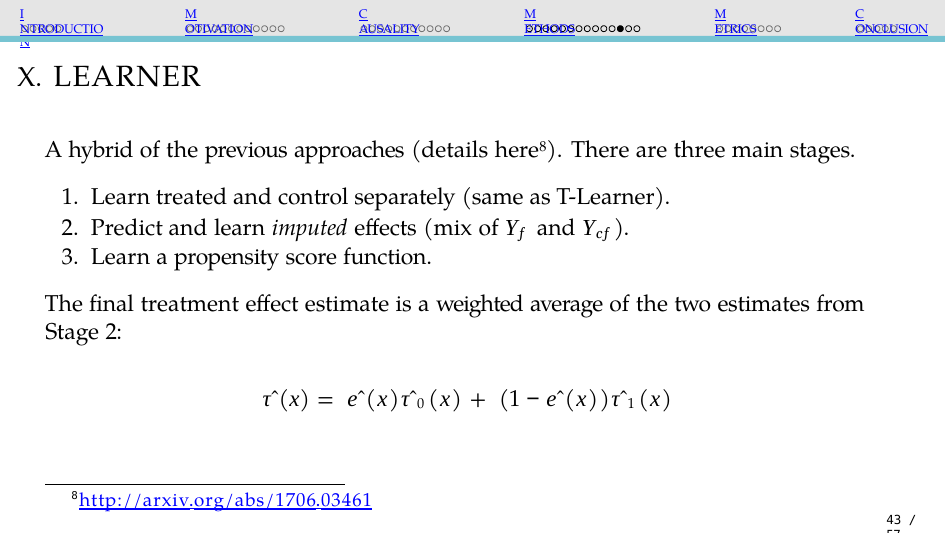

Introduction
Motivation
Causality
Methods
Metrics
Conclusion

Learner

A hybrid of the previous approaches (details here8). There are three main stages.
Learn treated and control separately (same as T-Learner).
Predict and learn imputed effects (mix of Yf and Ycf ).
Learn a propensity score function.
The final treatment effect estimate is a weighted average of the two estimates from Stage 2:

τˆ(x) = eˆ(x)τˆ0(x) + (1 − eˆ(x))τˆ1(x)

8http://arxiv.org/abs/1706.03461
43 / 57